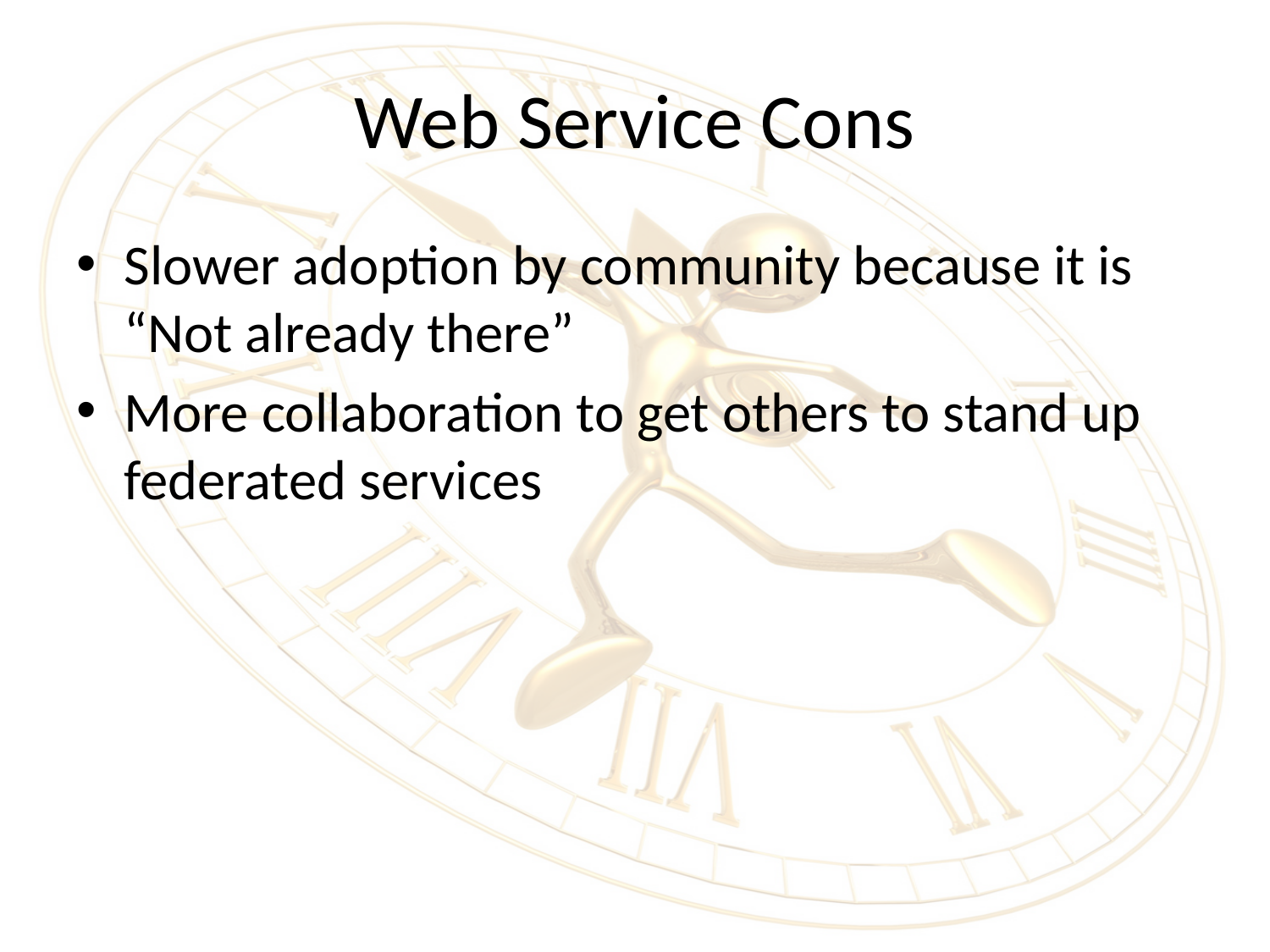

# Web Service Cons
Slower adoption by community because it is “Not already there”
More collaboration to get others to stand up federated services